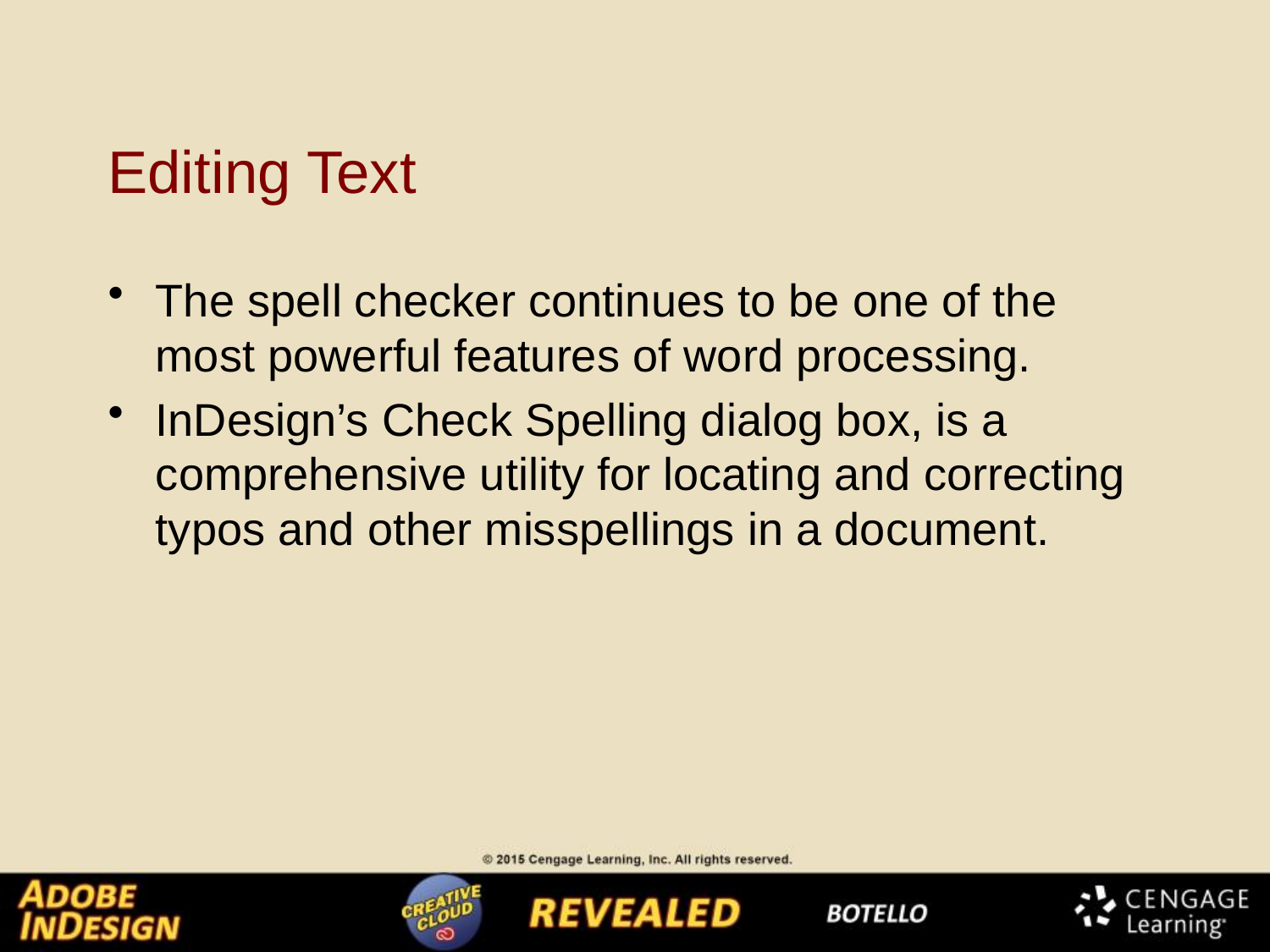

# Editing Text
The spell checker continues to be one of the most powerful features of word processing.
InDesign’s Check Spelling dialog box, is a comprehensive utility for locating and correcting typos and other misspellings in a document.